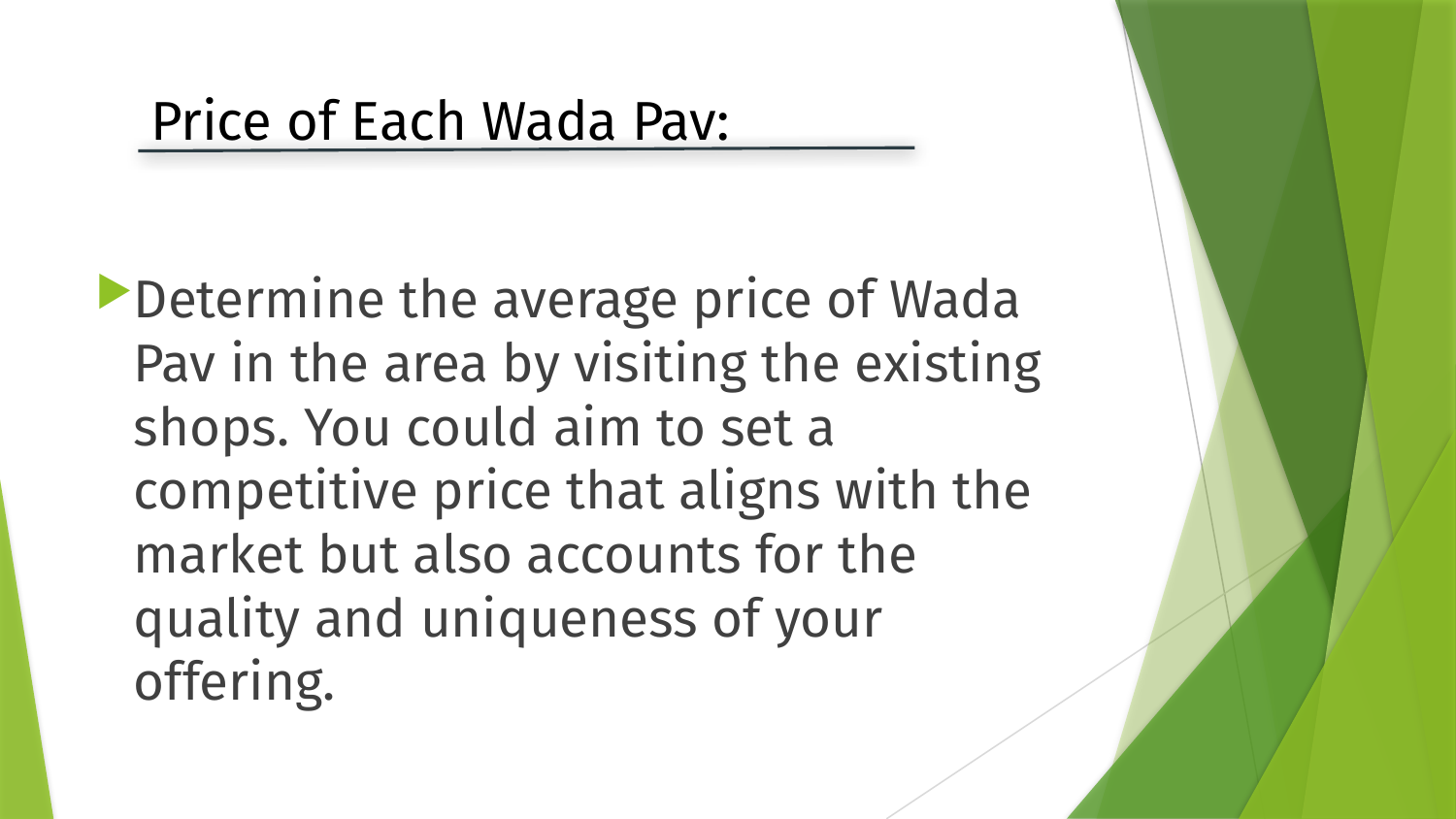

# Price of Each Wada Pav:
Determine the average price of Wada Pav in the area by visiting the existing shops. You could aim to set a competitive price that aligns with the market but also accounts for the quality and uniqueness of your offering.